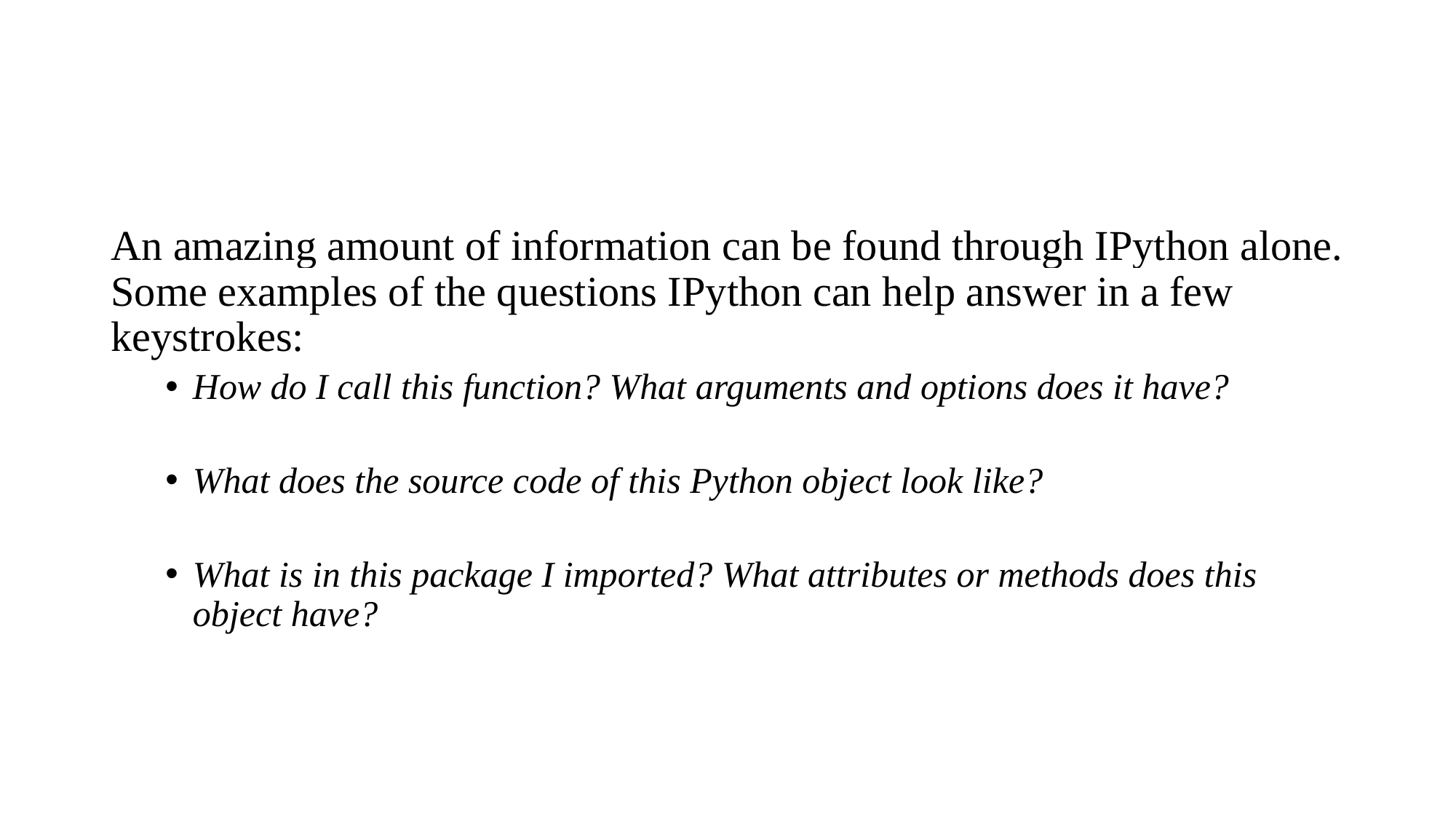

#
An amazing amount of information can be found through IPython alone. Some examples of the questions IPython can help answer in a few keystrokes:
How do I call this function? What arguments and options does it have?

What does the source code of this Python object look like?

What is in this package I imported? What attributes or methods does this object have?